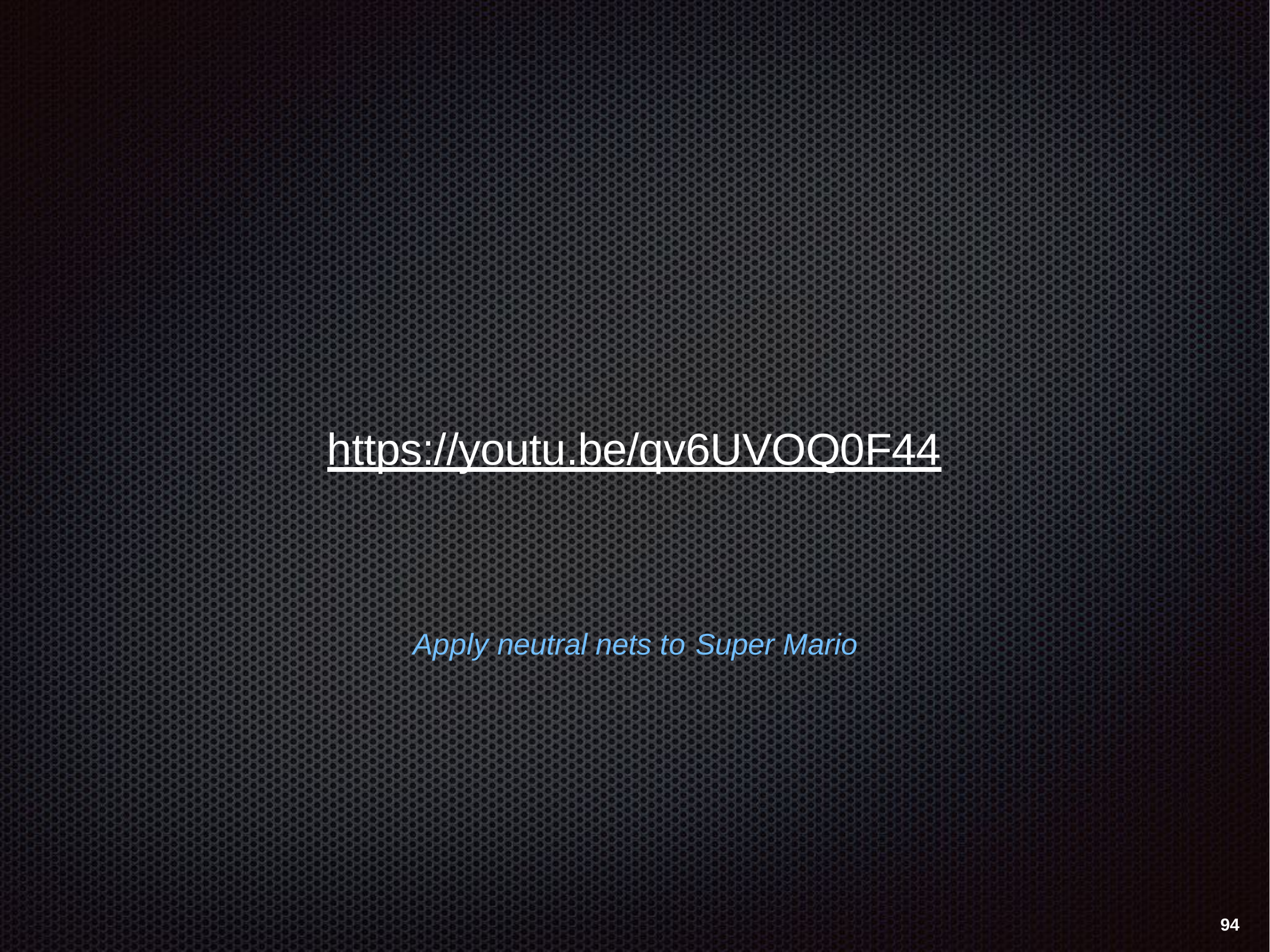

https://youtu.be/qv6UVOQ0F44
Apply neutral nets to Super Mario
94